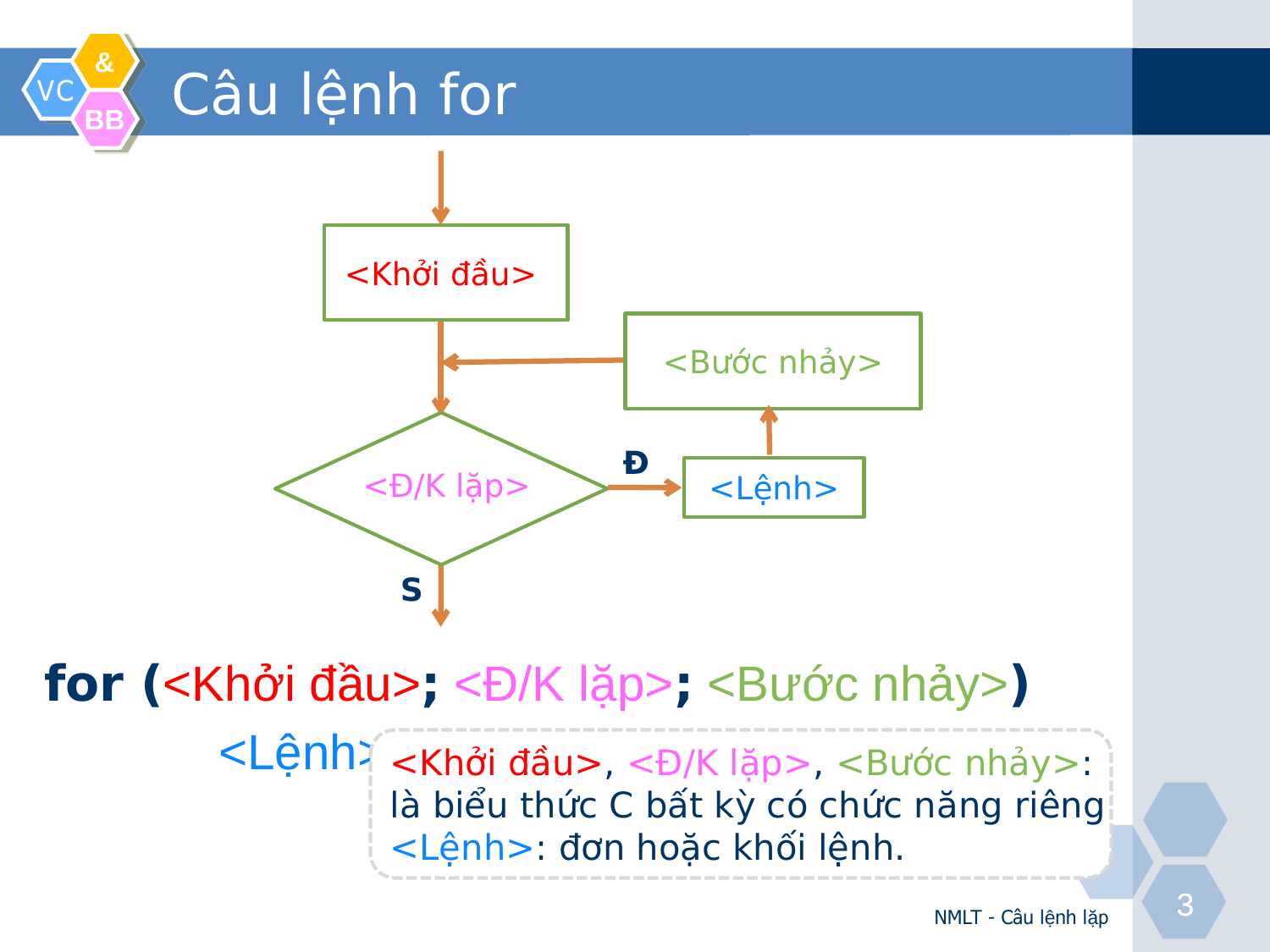

# Câu lệnh for
<Khởi đầu>

<Bước nhảy>

<Đ/K lặp>
Đ
<Lệnh>
S
for (<Khởi đầu>; <Đ/K lặp>; <Bước nhảy>)
		<Lệnh>;
<Khởi đầu>, <Đ/K lặp>, <Bước nhảy>:
là biểu thức C bất kỳ có chức năng riêng
<Lệnh>: đơn hoặc khối lệnh.
NMLT - Câu lệnh lặp